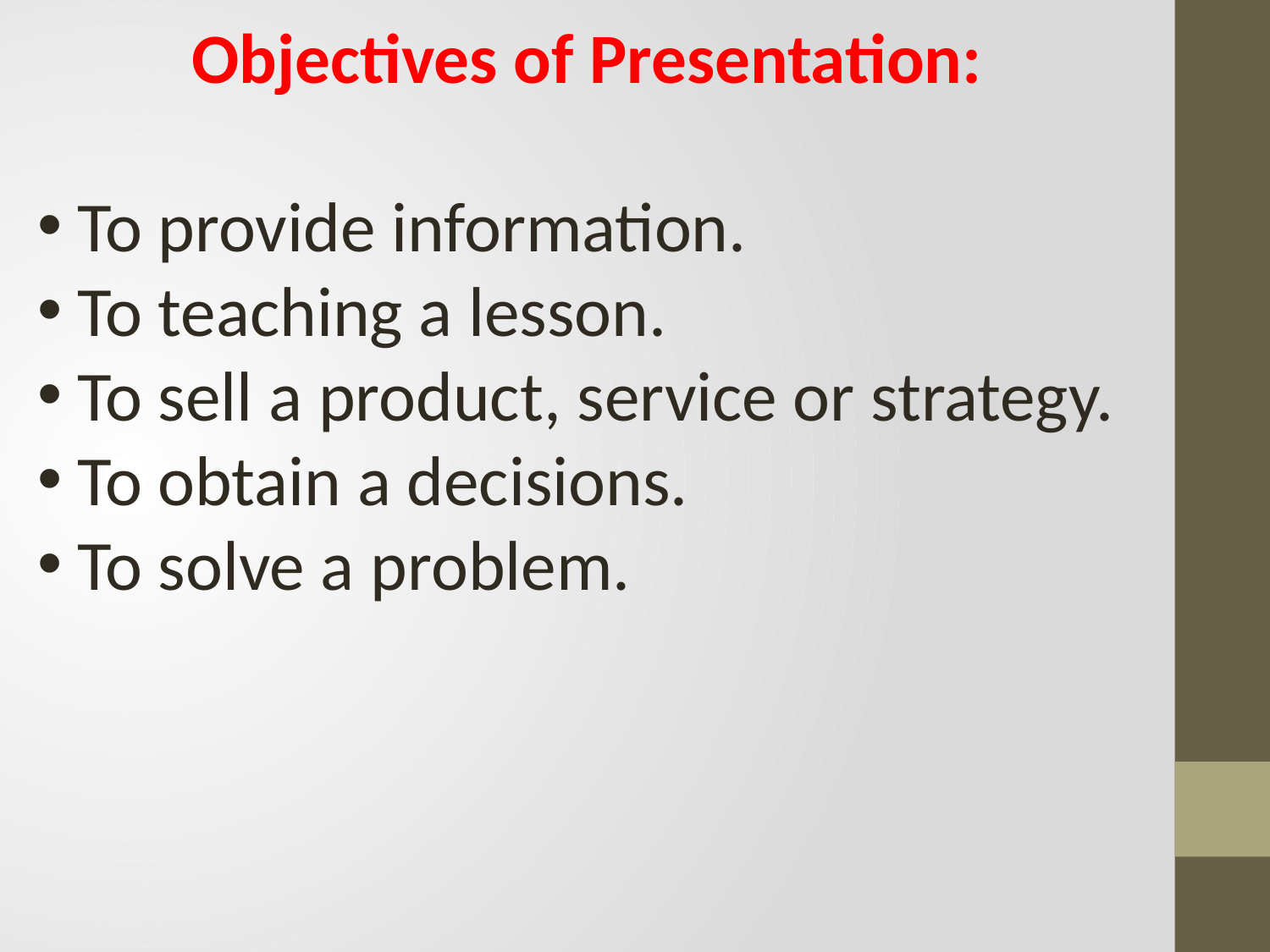

Objectives of Presentation:

To provide information.
To teaching a lesson.
To sell a product, service or strategy.
To obtain a decisions.
To solve a problem.